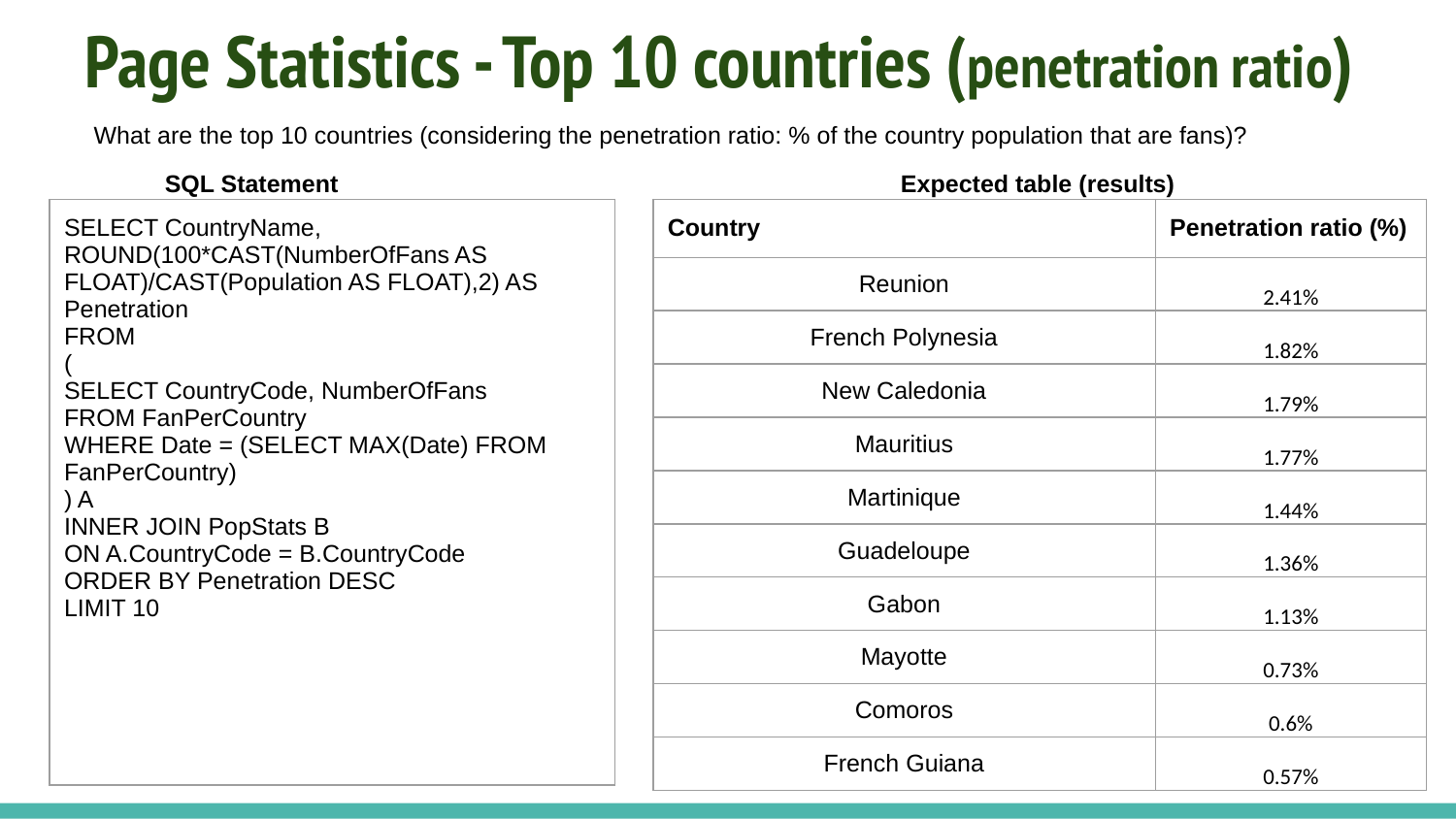

# Page Statistics - Top 10 countries (penetration ratio)
What are the top 10 countries (considering the penetration ratio: % of the country population that are fans)?
SQL Statement
Expected table (results)

| SELECT CountryName, ROUND(100\*CAST(NumberOfFans AS FLOAT)/CAST(Population AS FLOAT),2) AS Penetration FROM ( SELECT CountryCode, NumberOfFans FROM FanPerCountry WHERE Date = (SELECT MAX(Date) FROM FanPerCountry) ) A INNER JOIN PopStats B ON A.CountryCode = B.CountryCode ORDER BY Penetration DESC LIMIT 10 |
| --- |
| Country | Penetration ratio (%) |
| --- | --- |
| Reunion | 2.41% |
| French Polynesia | 1.82% |
| New Caledonia | 1.79% |
| Mauritius | 1.77% |
| Martinique | 1.44% |
| Guadeloupe | 1.36% |
| Gabon | 1.13% |
| Mayotte | 0.73% |
| Comoros | 0.6% |
| French Guiana | 0.57% |